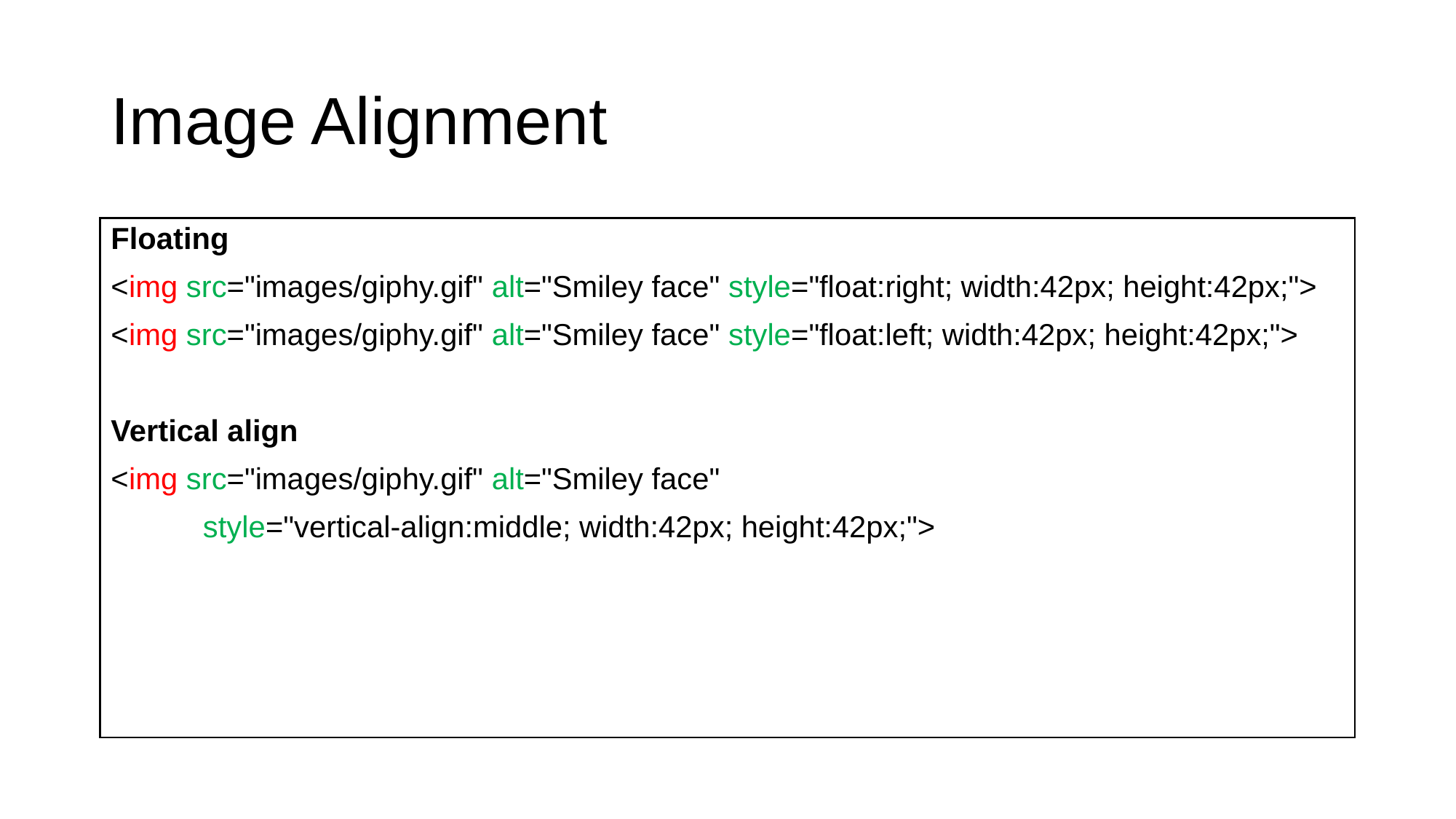

# Image Alignment
Floating
<img src="images/giphy.gif" alt="Smiley face" style="float:right; width:42px; height:42px;">
<img src="images/giphy.gif" alt="Smiley face" style="float:left; width:42px; height:42px;">

Vertical align
<img src="images/giphy.gif" alt="Smiley face"
           style="vertical-align:middle; width:42px; height:42px;">